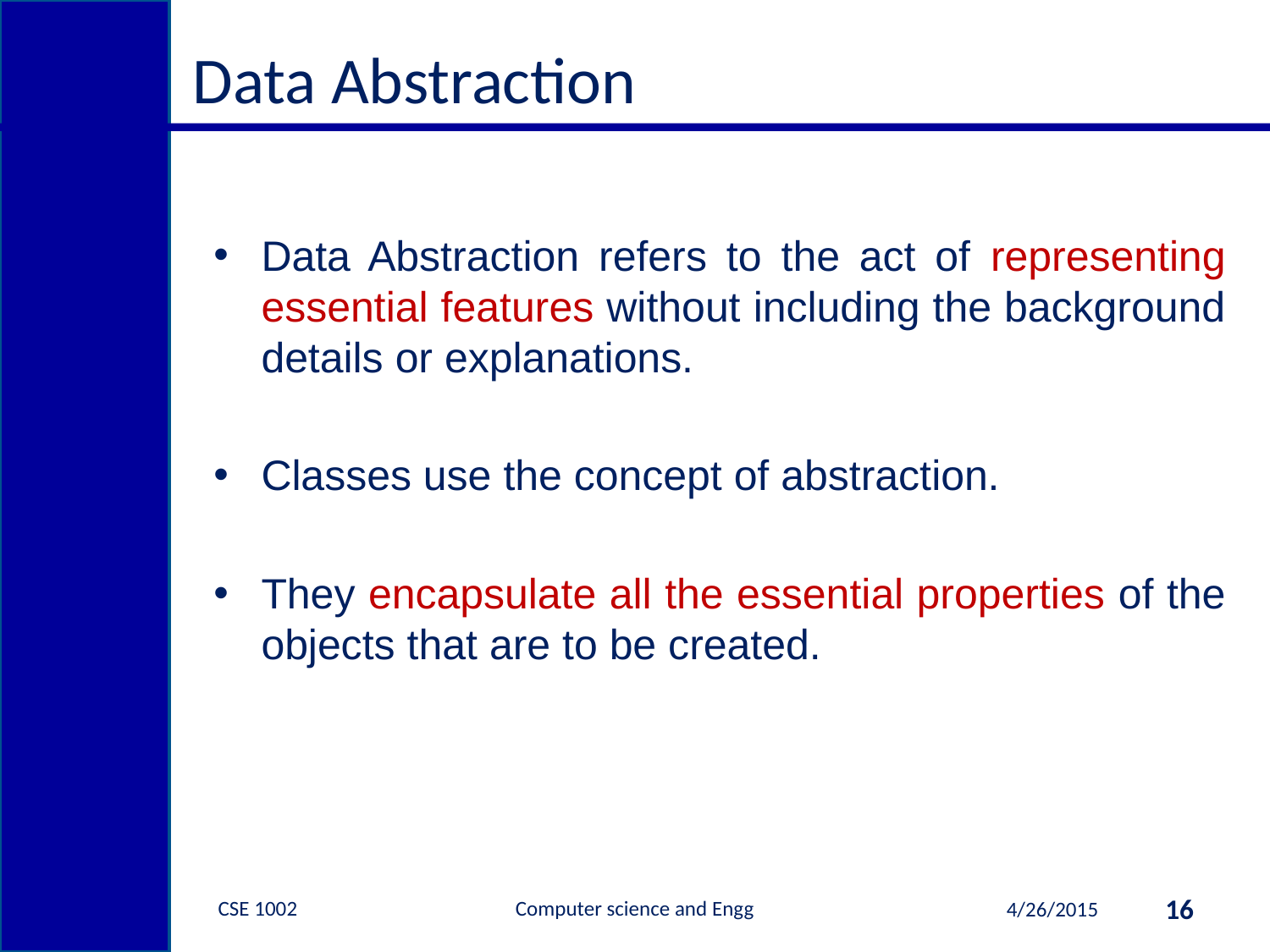

# Data Abstraction
Data Abstraction refers to the act of representing essential features without including the background details or explanations.

Classes use the concept of abstraction.

They encapsulate all the essential properties of the objects that are to be created.

CSE 1002                                             Computer science and Engg
16
4/26/2015